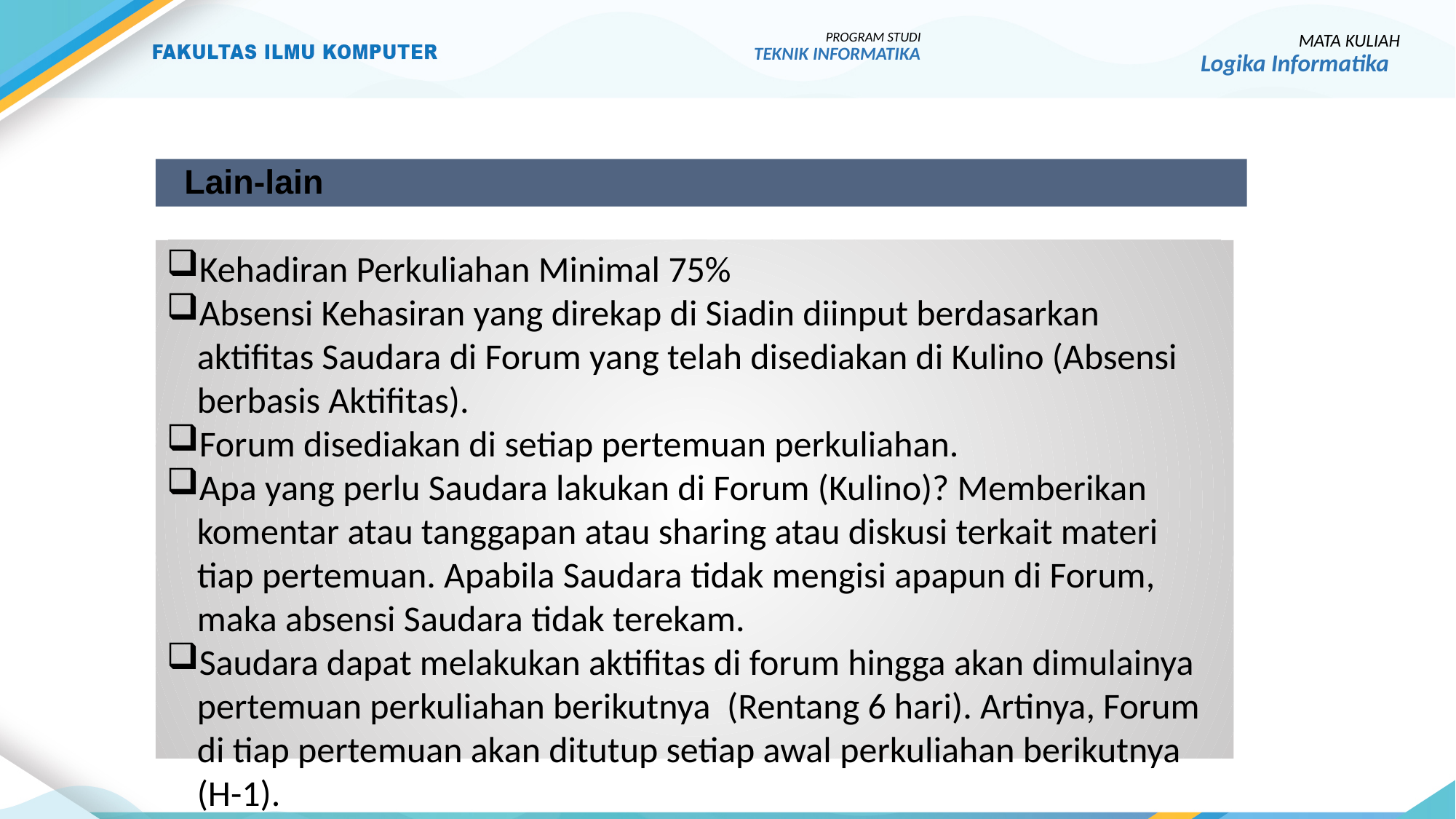

PROGRAM STUDI
TEKNIK INFORMATIKA
MATA KULIAH
Logika Informatika
# Lain-lain
Kehadiran Perkuliahan Minimal 75%
Absensi Kehasiran yang direkap di Siadin diinput berdasarkan aktifitas Saudara di Forum yang telah disediakan di Kulino (Absensi berbasis Aktifitas).
Forum disediakan di setiap pertemuan perkuliahan.
Apa yang perlu Saudara lakukan di Forum (Kulino)? Memberikan komentar atau tanggapan atau sharing atau diskusi terkait materi tiap pertemuan. Apabila Saudara tidak mengisi apapun di Forum, maka absensi Saudara tidak terekam.
Saudara dapat melakukan aktifitas di forum hingga akan dimulainya pertemuan perkuliahan berikutnya  (Rentang 6 hari). Artinya, Forum di tiap pertemuan akan ditutup setiap awal perkuliahan berikutnya (H-1).